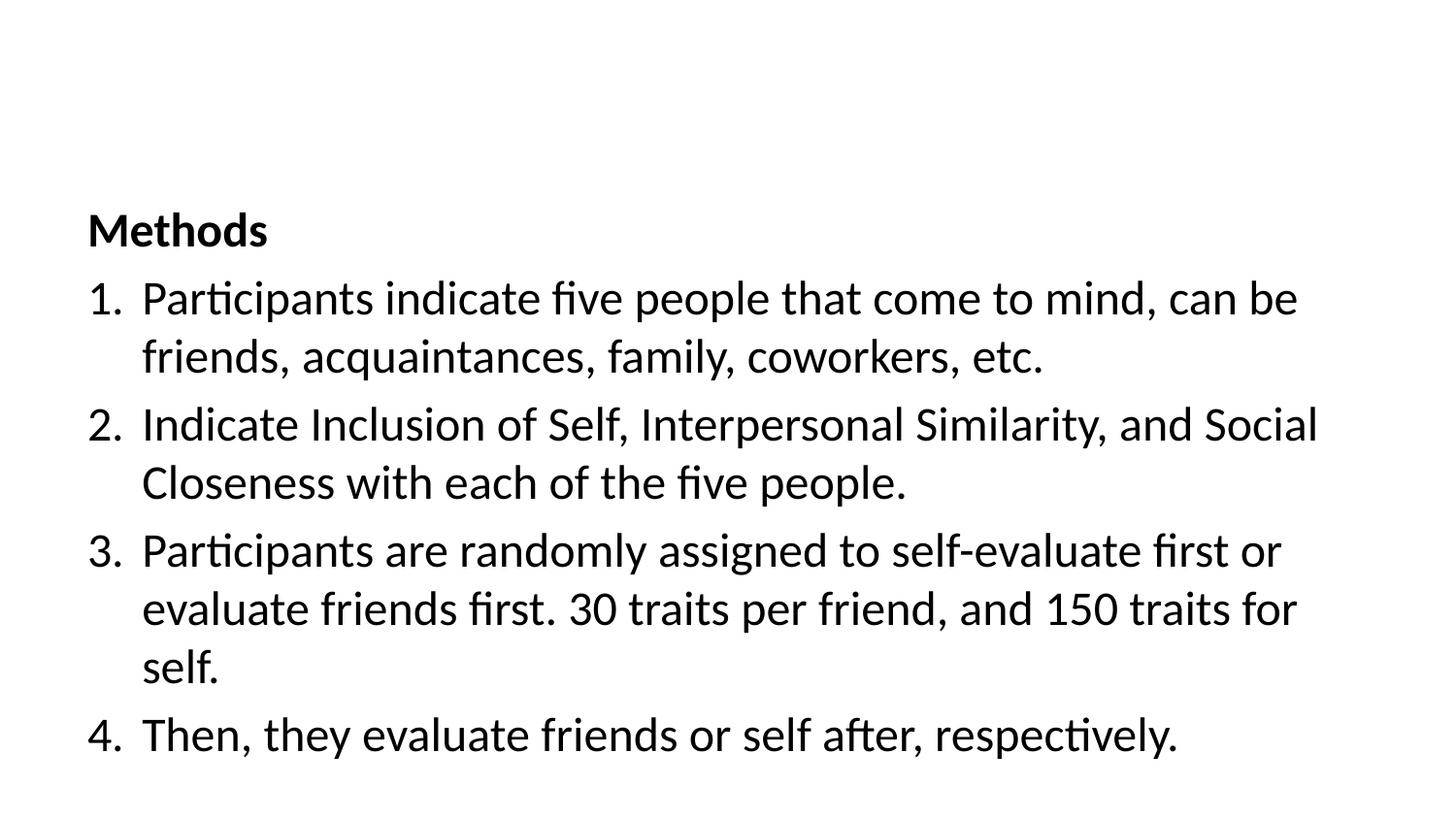

Methods
Participants indicate five people that come to mind, can be friends, acquaintances, family, coworkers, etc.
Indicate Inclusion of Self, Interpersonal Similarity, and Social Closeness with each of the five people.
Participants are randomly assigned to self-evaluate first or evaluate friends first. 30 traits per friend, and 150 traits for self.
Then, they evaluate friends or self after, respectively.
Analysis
We use an evaluation-weighted similarity measure, reflecting how similar a trait observed during secondary evaluations is to all prior traits, weighted by each trait’s prior descriptiveness. A similar trait to current trait i that was highly descriptive of a friend will be weighted more than a trait that was similar to non-descriptive trait.
Depending on the condition, the similarity-estimate is different. For self-then-other condition, similarity estimate is “Similarity-to-Self” predicting “Other-Evaluations” while for other-then-self condition, similarity estimate is “Similarity-to-Other” predicting “Self-Evaluations”.